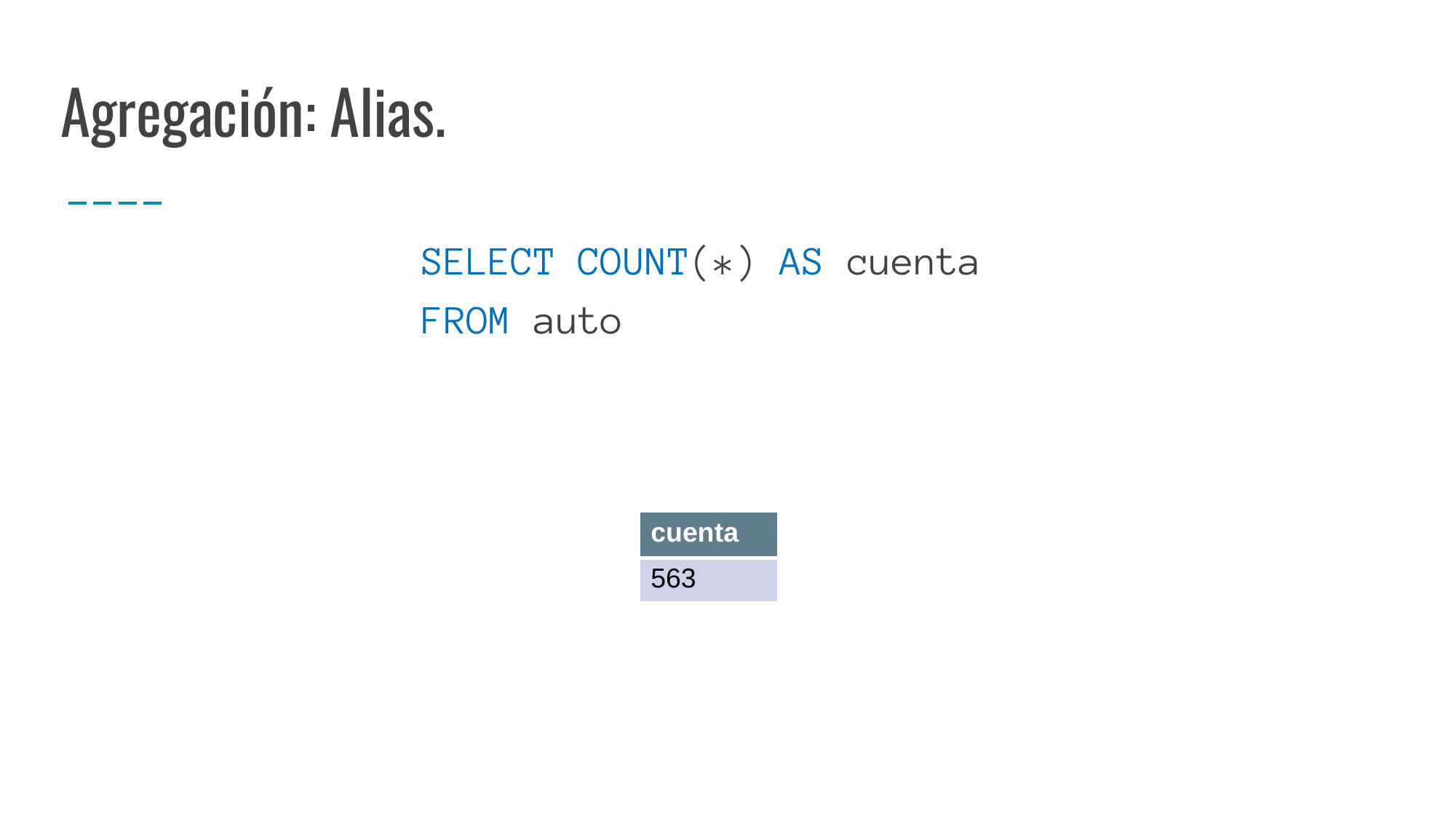

# Agregación: Alias.
SELECT COUNT(*) AS cuenta
FROM auto
| cuenta |
| --- |
| 563 |